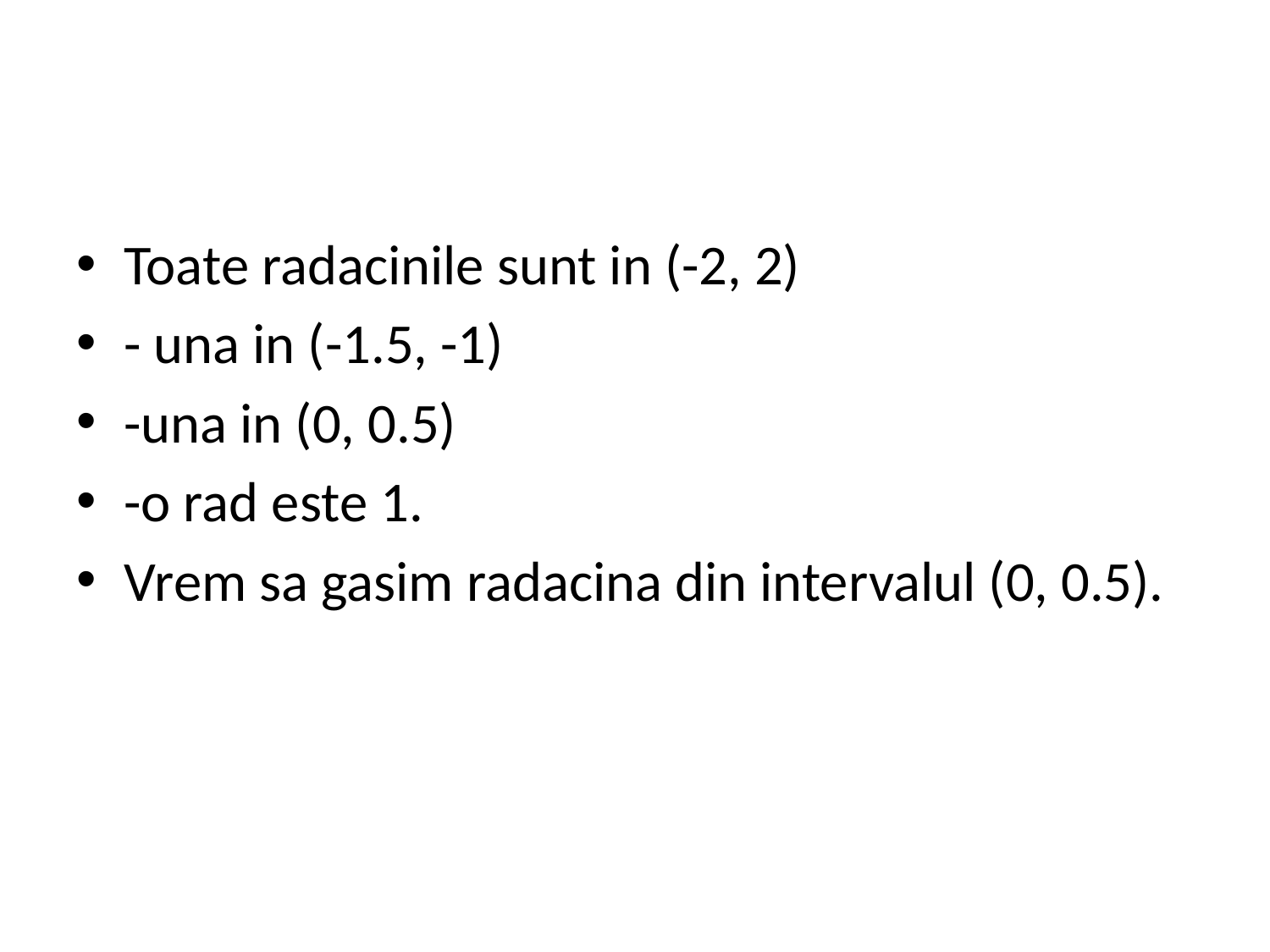

#
Toate radacinile sunt in (-2, 2)
- una in (-1.5, -1)
-una in (0, 0.5)
-o rad este 1.
Vrem sa gasim radacina din intervalul (0, 0.5).